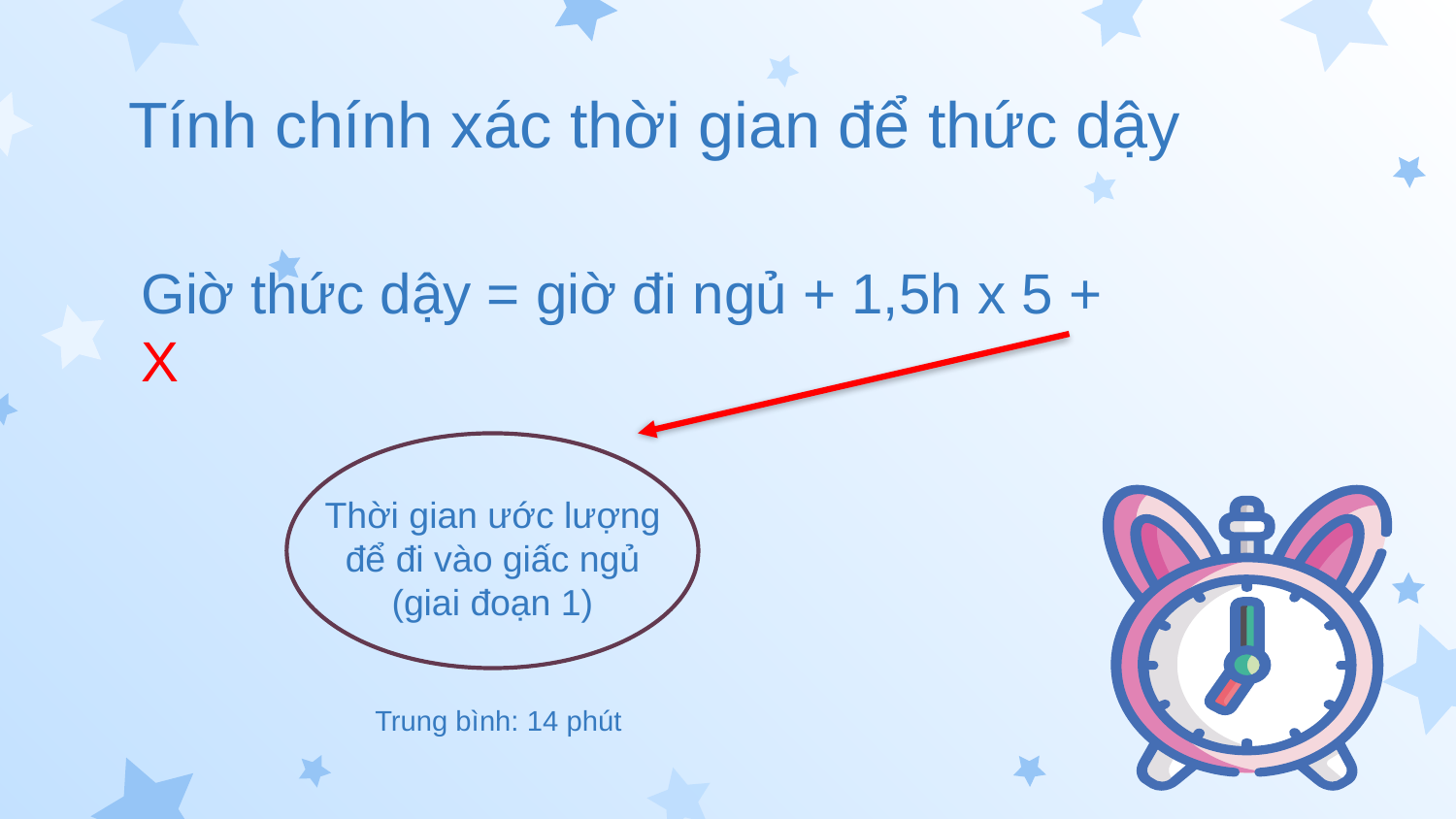

# Tính chính xác thời gian để thức dậy

Giờ thức dậy = giờ đi ngủ + 1,5h x 5 + X

Thời gian ước lượng để đi vào giấc ngủ
(giai đoạn 1)
Trung bình: 14 phút